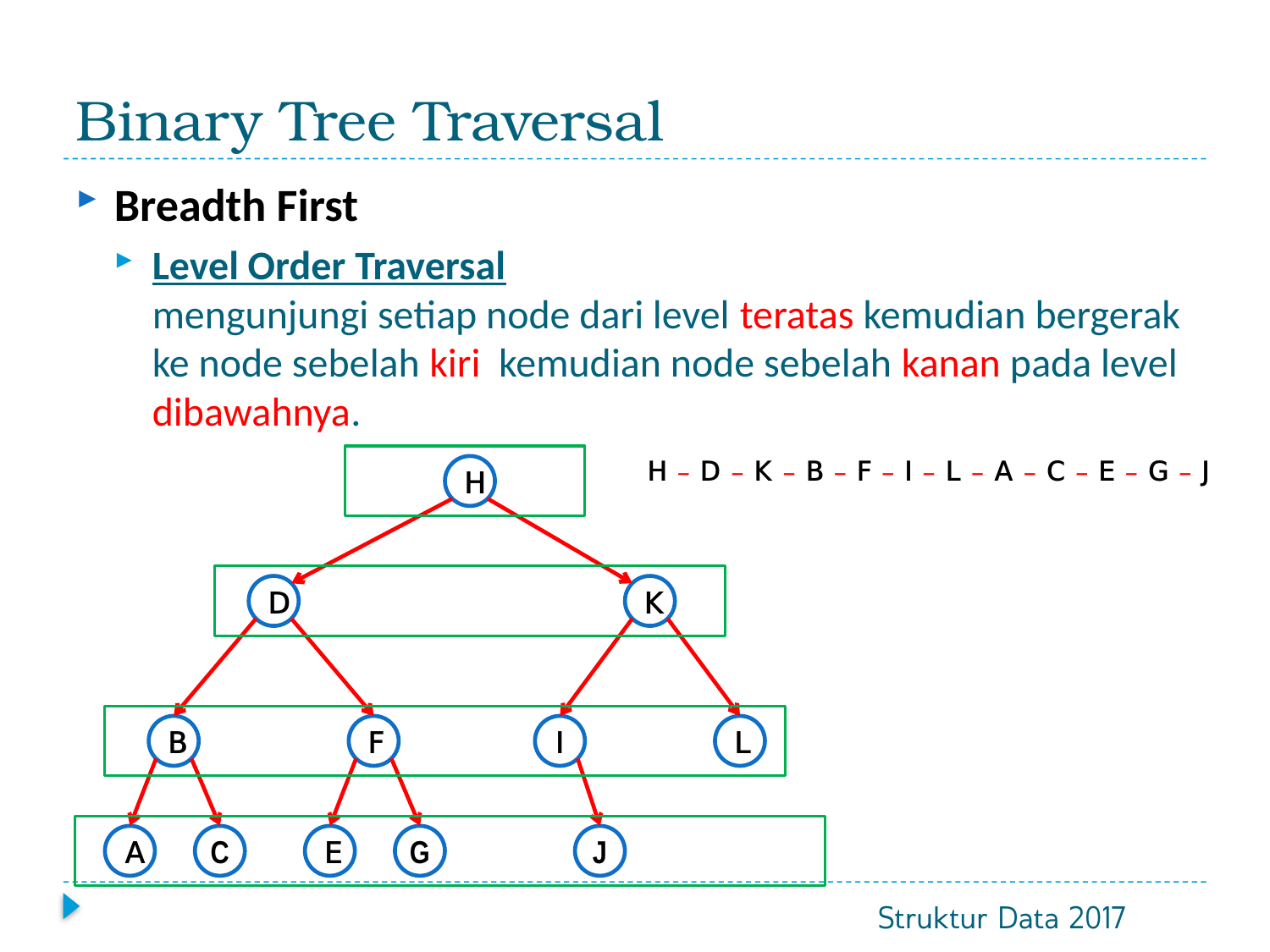

# Binary Tree Traversal
Breadth First
Level Order Traversal
mengunjungi setiap node dari level teratas kemudian bergerak ke node sebelah kiri  kemudian node sebelah kanan pada level dibawahnya.

H – D – K – B – F – I – L – A – C – E – G – J
H

D
K

B
F
I
L

A
C
E
G
J